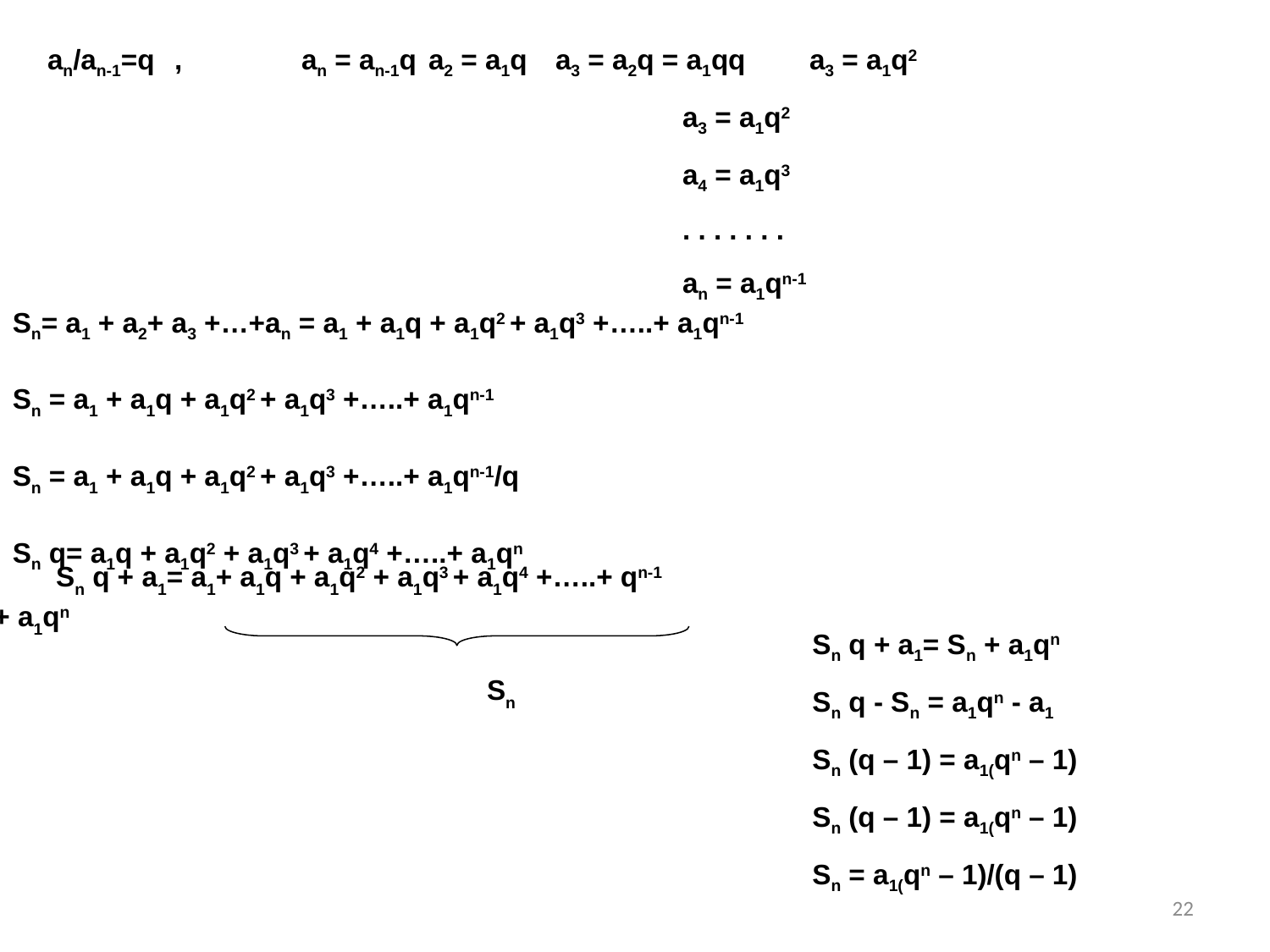

an/an-1=q	,	an = an-1q	a2 = a1q	a3 = a2q = a1qq	a3 = a1q2
					a3 = a1q2
					a4 = a1q3
					. . . . . . .
					an = a1qn-1
Sn= a1 + a2+ a3 +…+an = a1 + a1q + a1q2 + a1q3 +…..+ a1qn-1
Sn = a1 + a1q + a1q2 + a1q3 +…..+ a1qn-1
Sn = a1 + a1q + a1q2 + a1q3 +…..+ a1qn-1/q
Sn q= a1q + a1q2 + a1q3 + a1q4 +…..+ a1qn

Sn q + a1= a1+ a1q + a1q2 + a1q3 + a1q4 +…..+ qn-1 + a1qn

                                                       Sn
Sn q + a1= Sn + a1qn
Sn q - Sn = a1qn - a1
Sn (q – 1) = a1(qn – 1)
Sn (q – 1) = a1(qn – 1)
Sn = a1(qn – 1)/(q – 1)
22